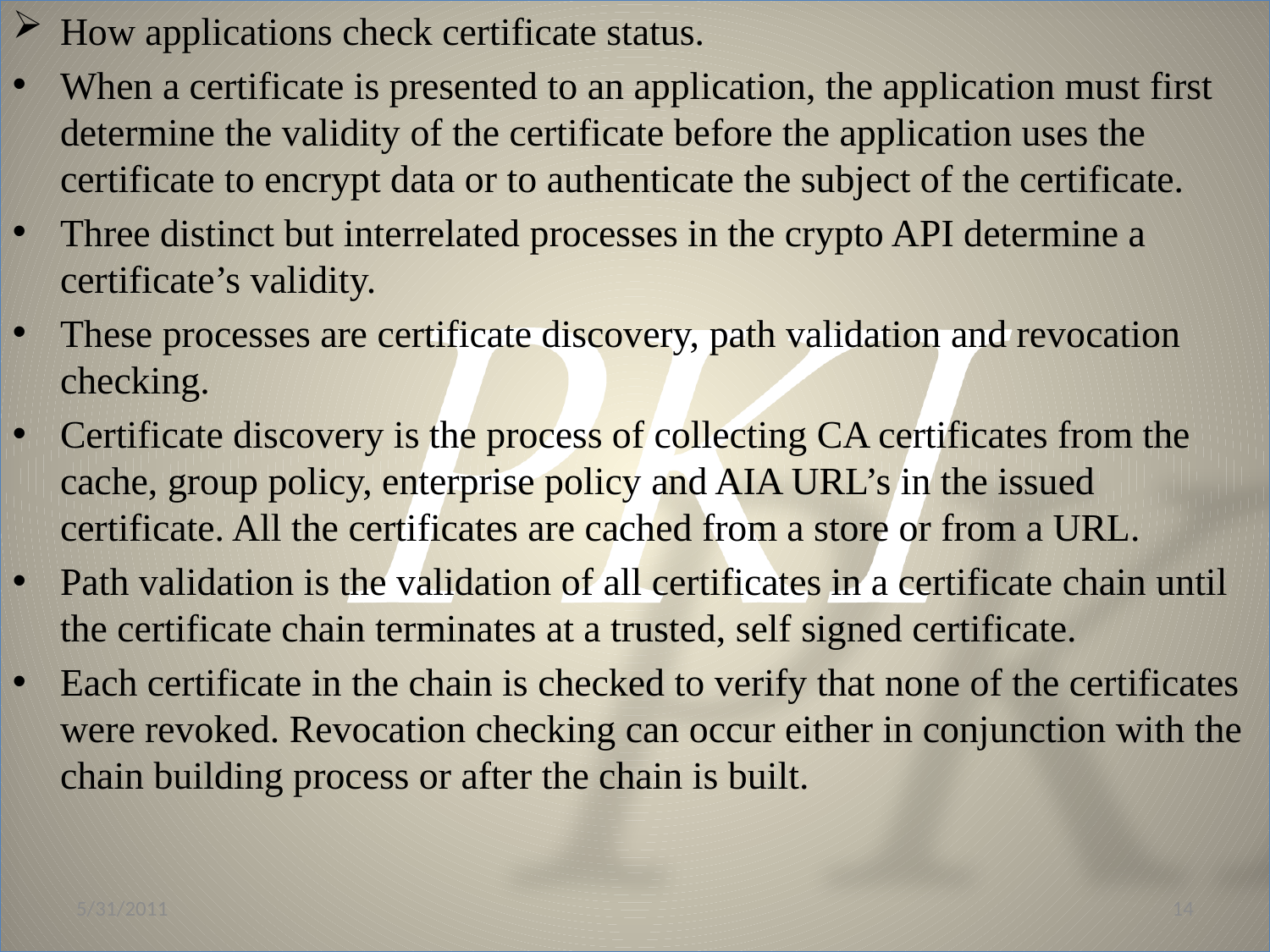

How applications check certificate status.
When a certificate is presented to an application, the application must first determine the validity of the certificate before the application uses the certificate to encrypt data or to authenticate the subject of the certificate.
Three distinct but interrelated processes in the crypto API determine a certificate’s validity.
These processes are certificate discovery, path validation and revocation checking.
Certificate discovery is the process of collecting CA certificates from the cache, group policy, enterprise policy and AIA URL’s in the issued certificate. All the certificates are cached from a store or from a URL.
Path validation is the validation of all certificates in a certificate chain until the certificate chain terminates at a trusted, self signed certificate.
Each certificate in the chain is checked to verify that none of the certificates were revoked. Revocation checking can occur either in conjunction with the chain building process or after the chain is built.